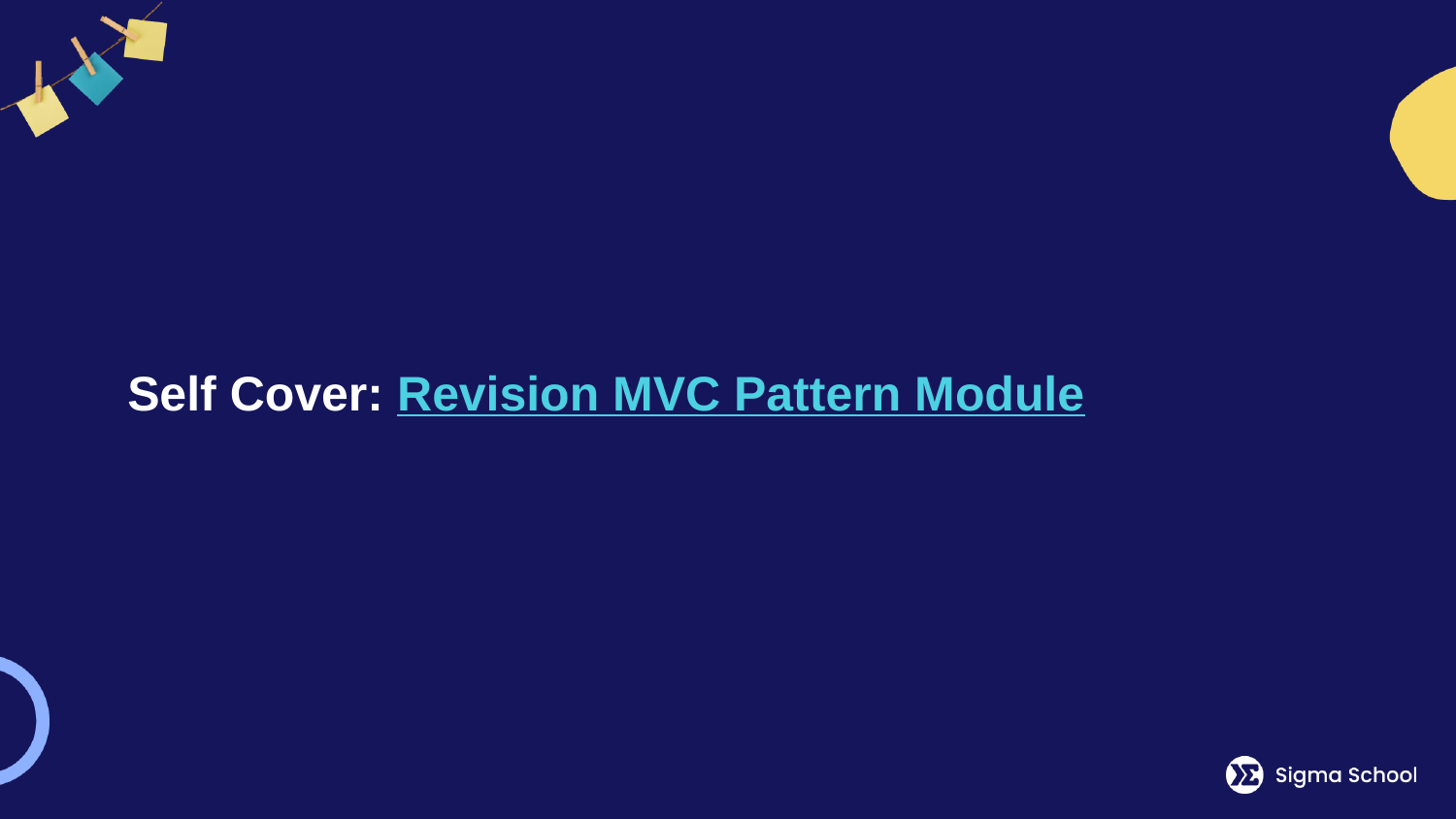

# Self Cover: Revision MVC Pattern Module